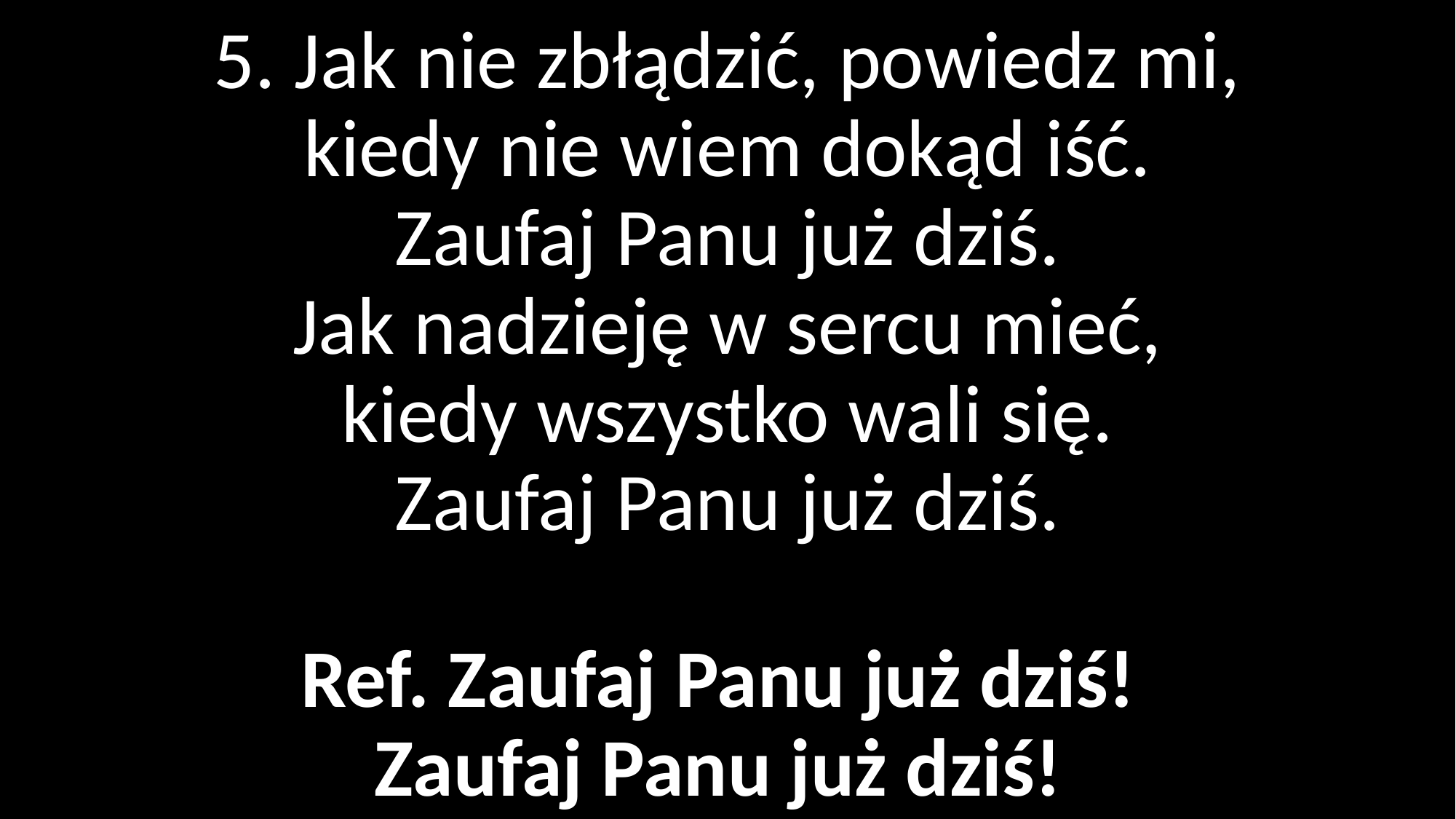

# 5. Jak nie zbłądzić, powiedz mi, kiedy nie wiem dokąd iść. Zaufaj Panu już dziś. Jak nadzieję w sercu mieć, kiedy wszystko wali się. Zaufaj Panu już dziś. Ref. Zaufaj Panu już dziś! Zaufaj Panu już dziś!